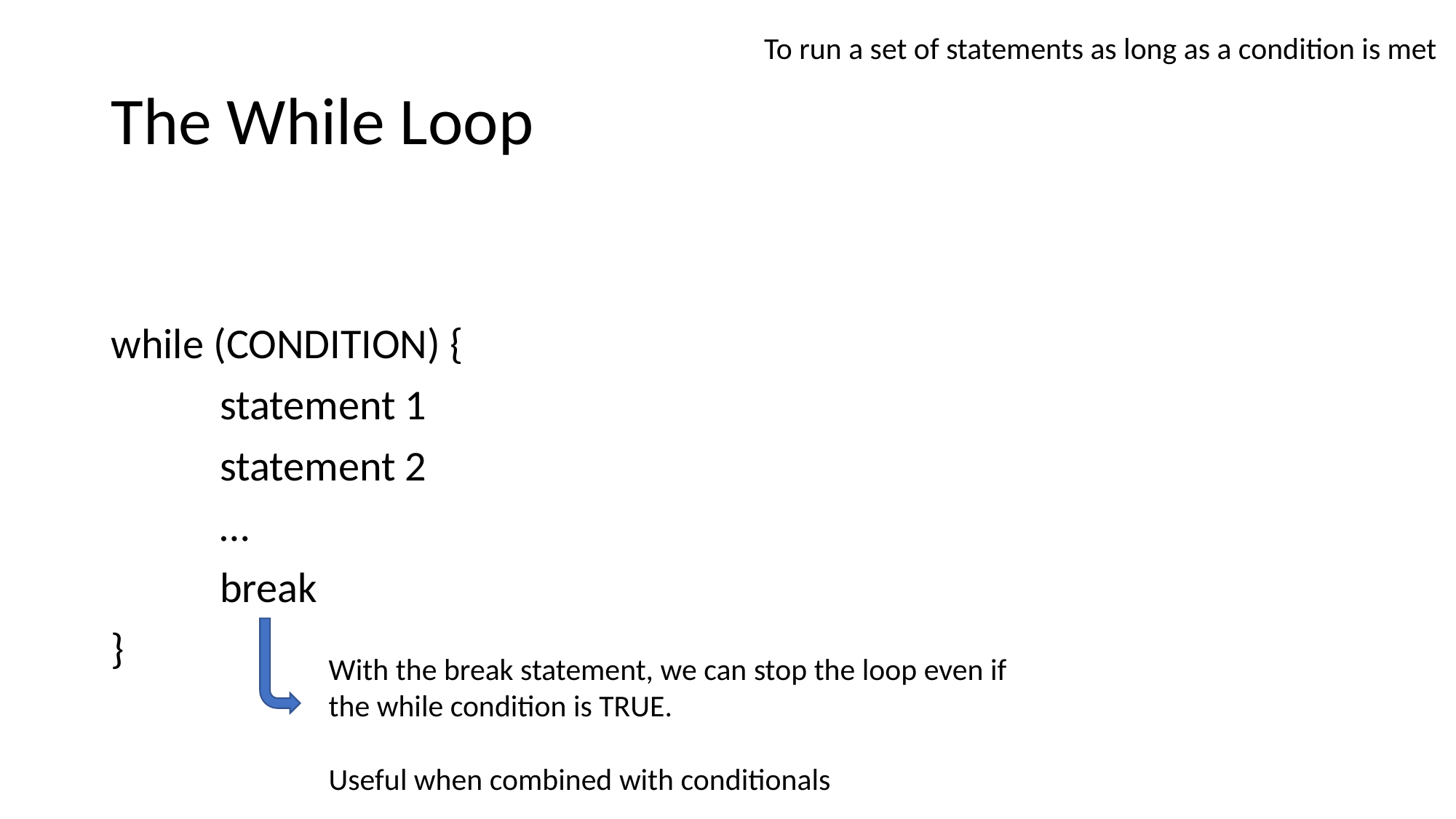

To run a set of statements as long as a condition is met
# The While Loop
while (CONDITION) {
	statement 1
	statement 2
	…
	break
}

With the break statement, we can stop the loop even if the while condition is TRUE.

Useful when combined with conditionals